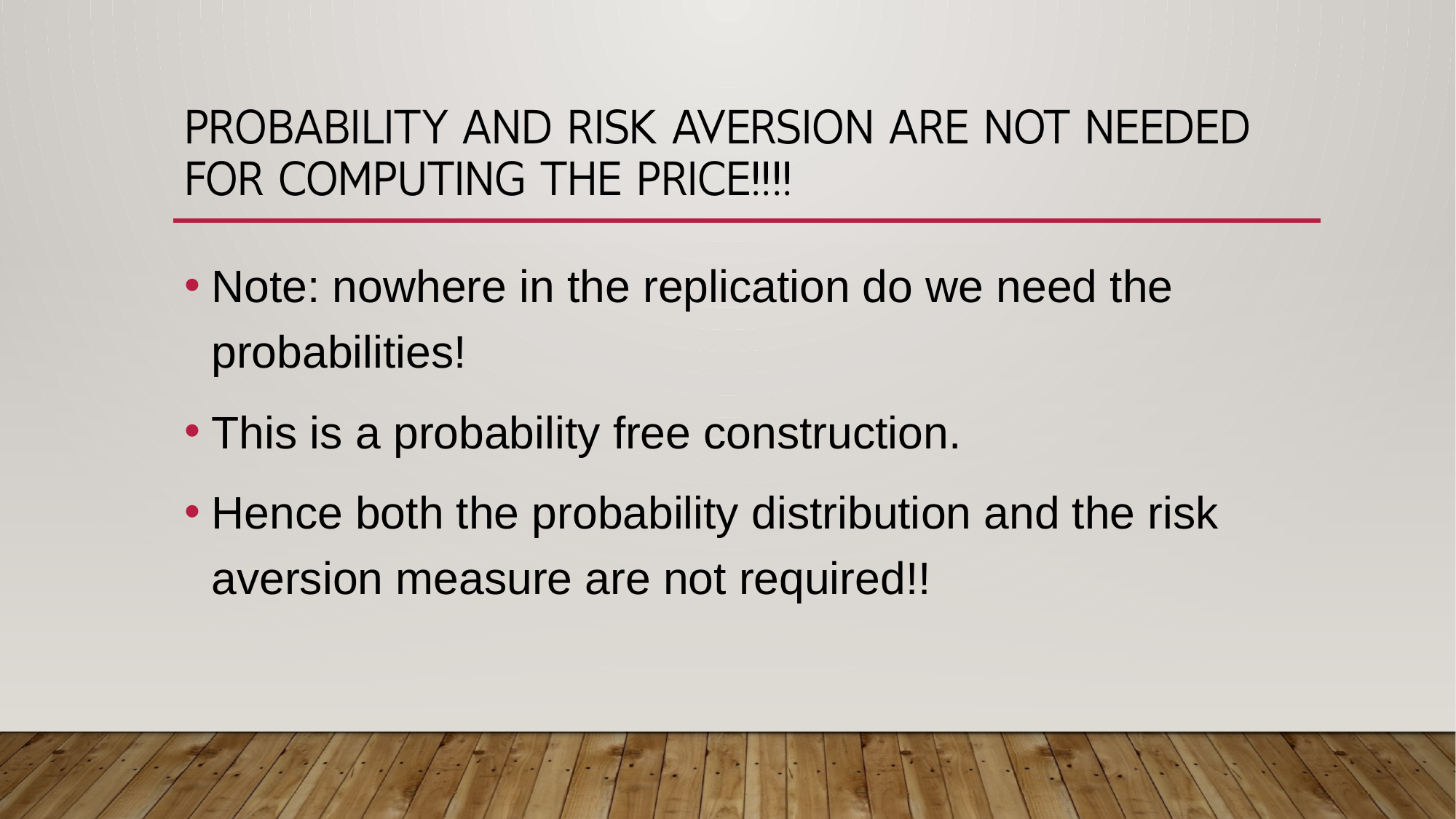

# Probability and risk aversion are not needed for computing the price!!!!
Note: nowhere in the replication do we need the probabilities!
This is a probability free construction.
Hence both the probability distribution and the risk aversion measure are not required!!